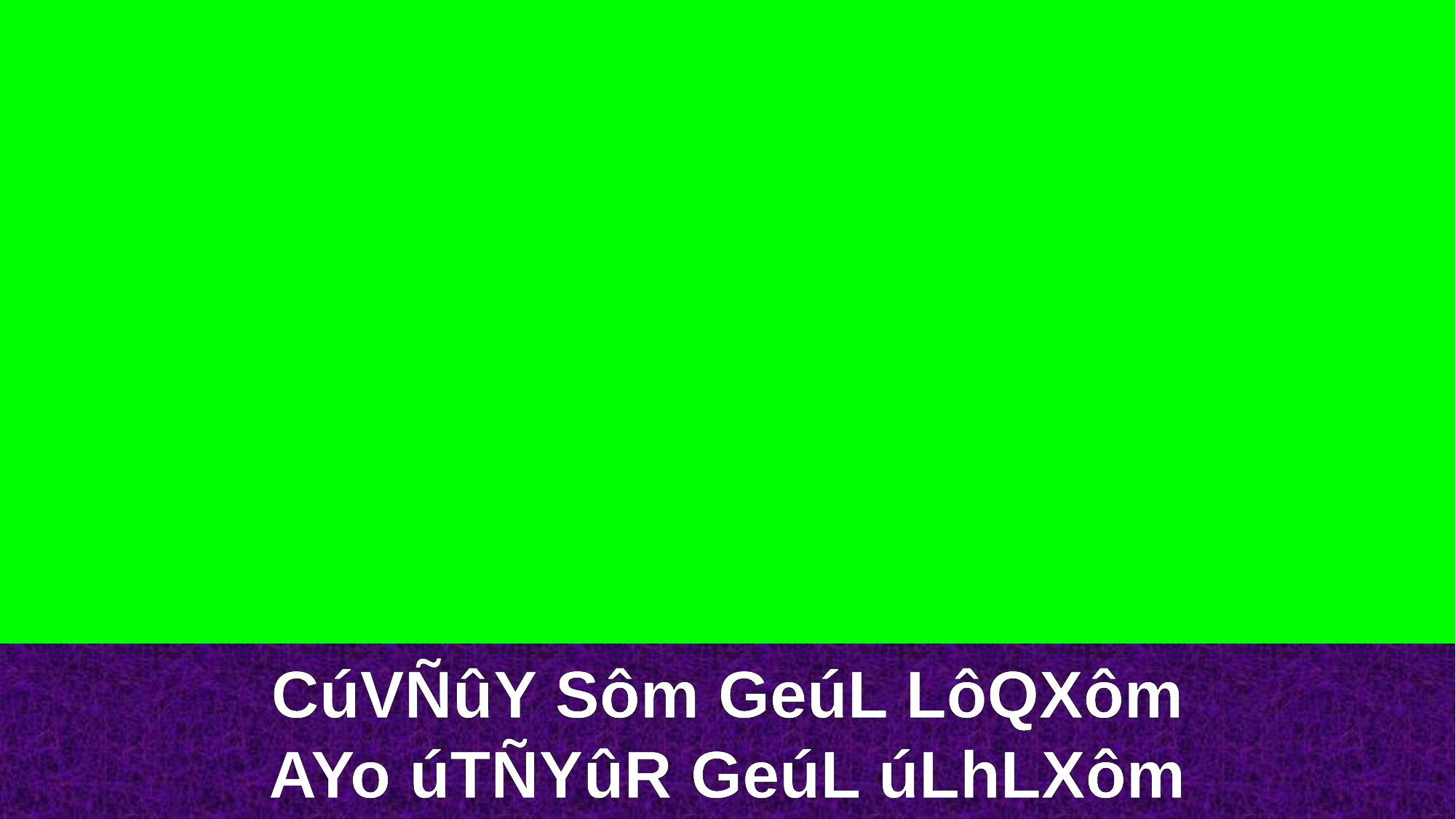

CúVÑûY Sôm GeúL LôQXôm
AYo úTÑYûR GeúL úLhLXôm